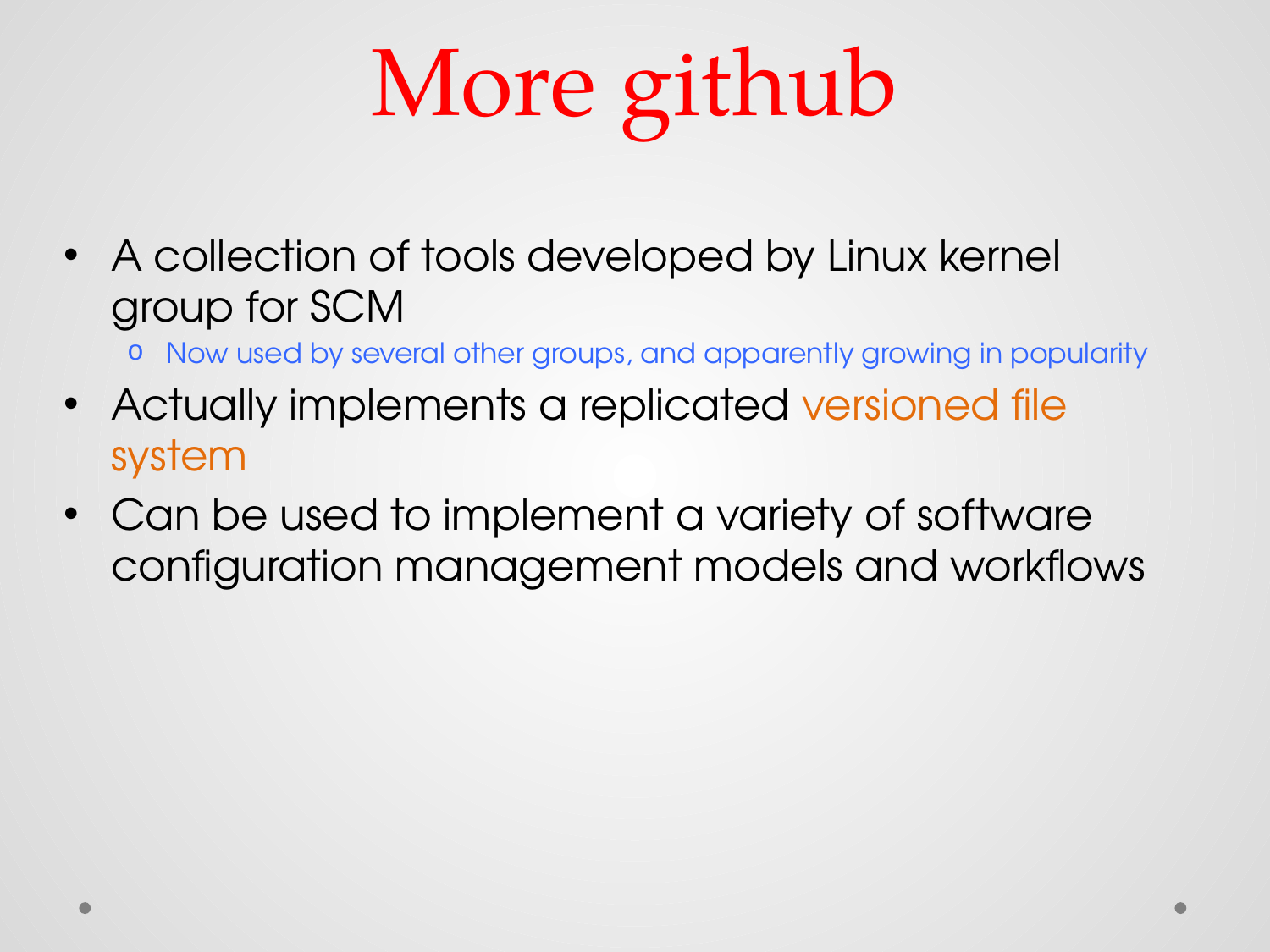

# More github
A collection of tools developed by Linux kernel group for SCM
Now used by several other groups, and apparently growing in popularity
Actually implements a replicated versioned file system
Can be used to implement a variety of software configuration management models and workflows